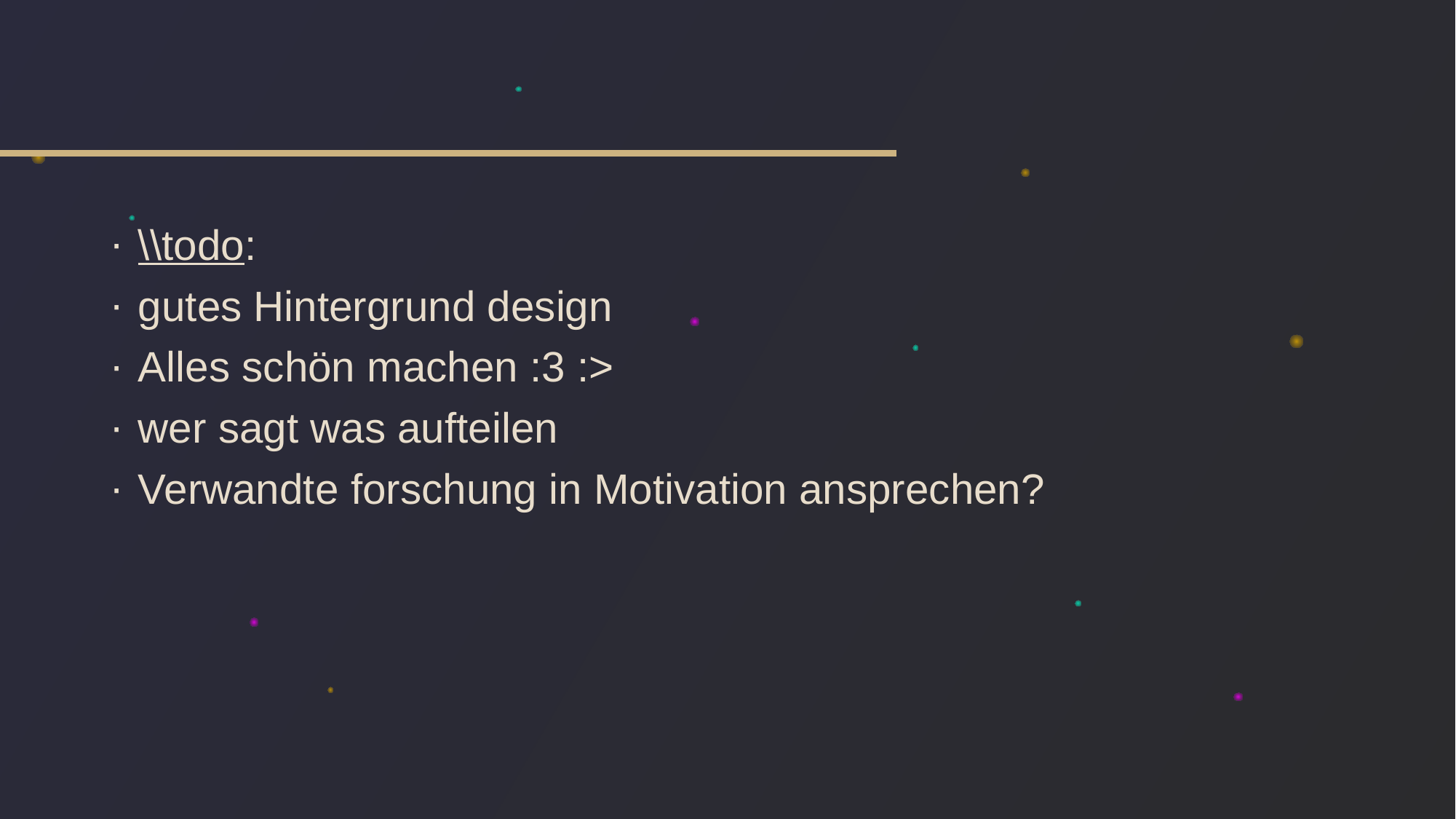

#
\\todo:
gutes Hintergrund design
Alles schön machen :3 :>
wer sagt was aufteilen
Verwandte forschung in Motivation ansprechen?